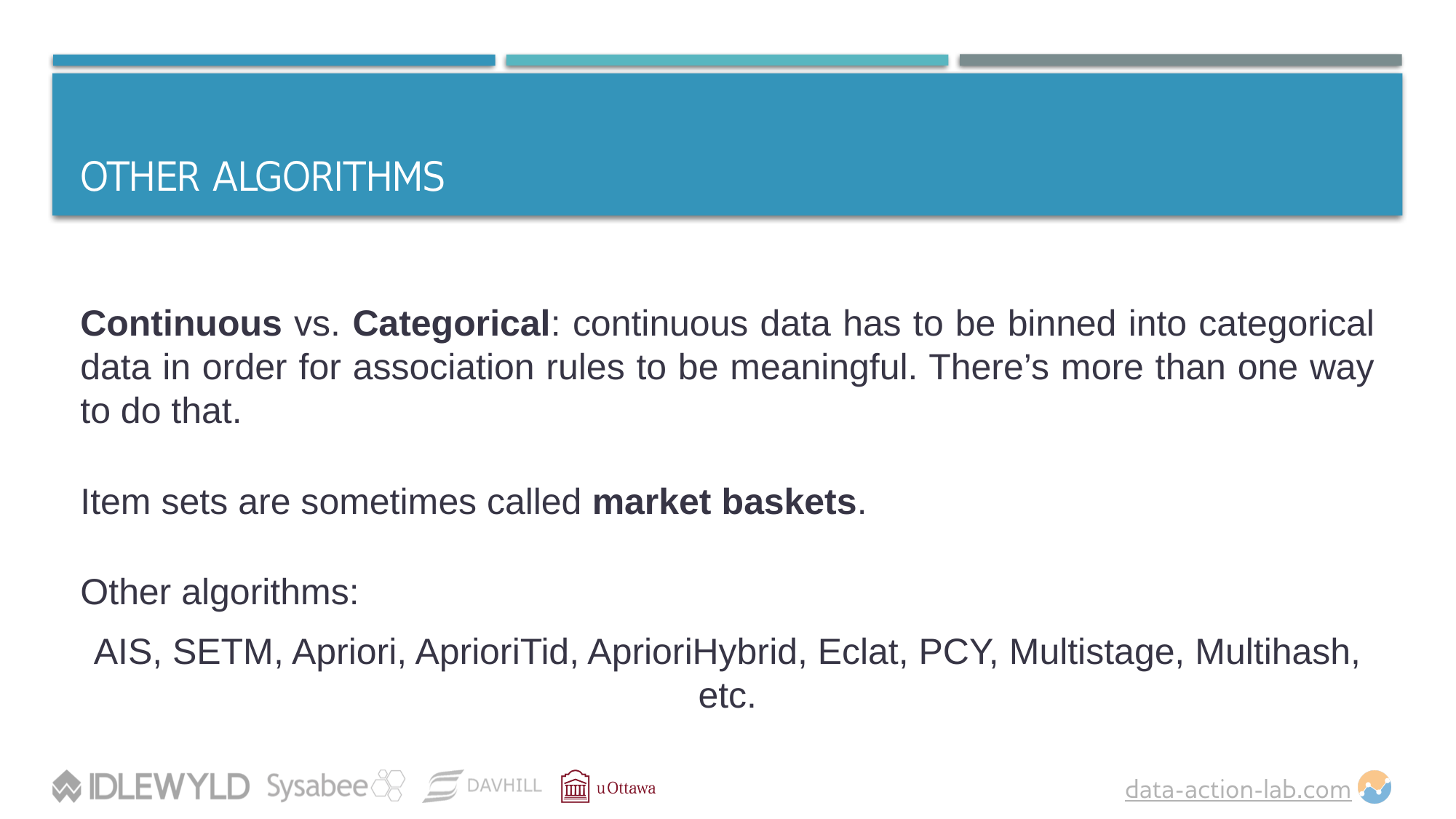

# Other Algorithms
Continuous vs. Categorical: continuous data has to be binned into categorical data in order for association rules to be meaningful. There’s more than one way to do that.

Item sets are sometimes called market baskets.

Other algorithms:
AIS, SETM, Apriori, AprioriTid, AprioriHybrid, Eclat, PCY, Multistage, Multihash, etc.